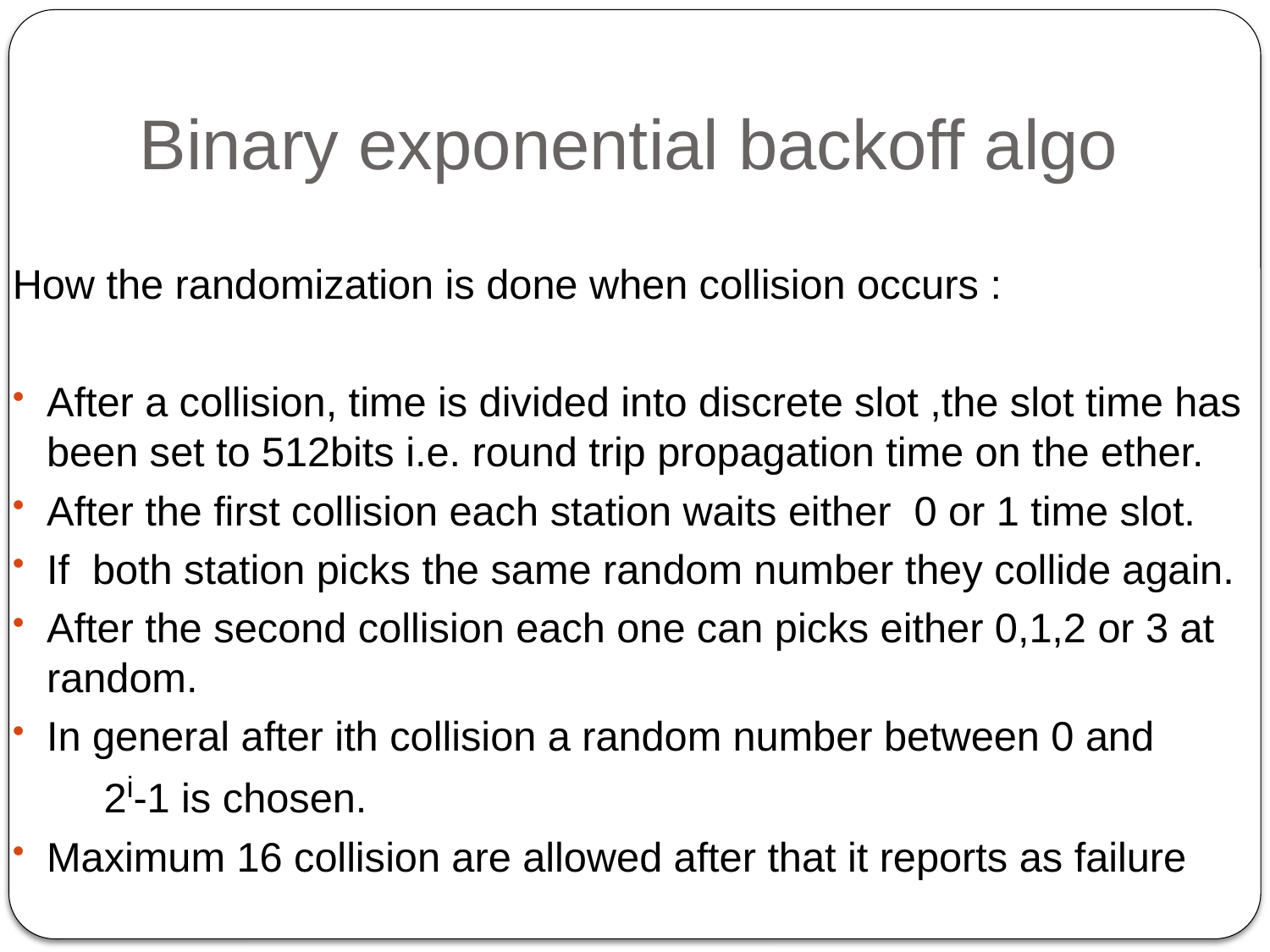

# Binary exponential backoff algo

How the randomization is done when collision occurs :

After a collision, time is divided into discrete slot ,the slot time has been set to 512bits i.e. round trip propagation time on the ether.
After the first collision each station waits either  0 or 1 time slot.
If  both station picks the same random number they collide again.
After the second collision each one can picks either 0,1,2 or 3 at random.
In general after ith collision a random number between 0 and
        2i-1 is chosen.
Maximum 16 collision are allowed after that it reports as failure